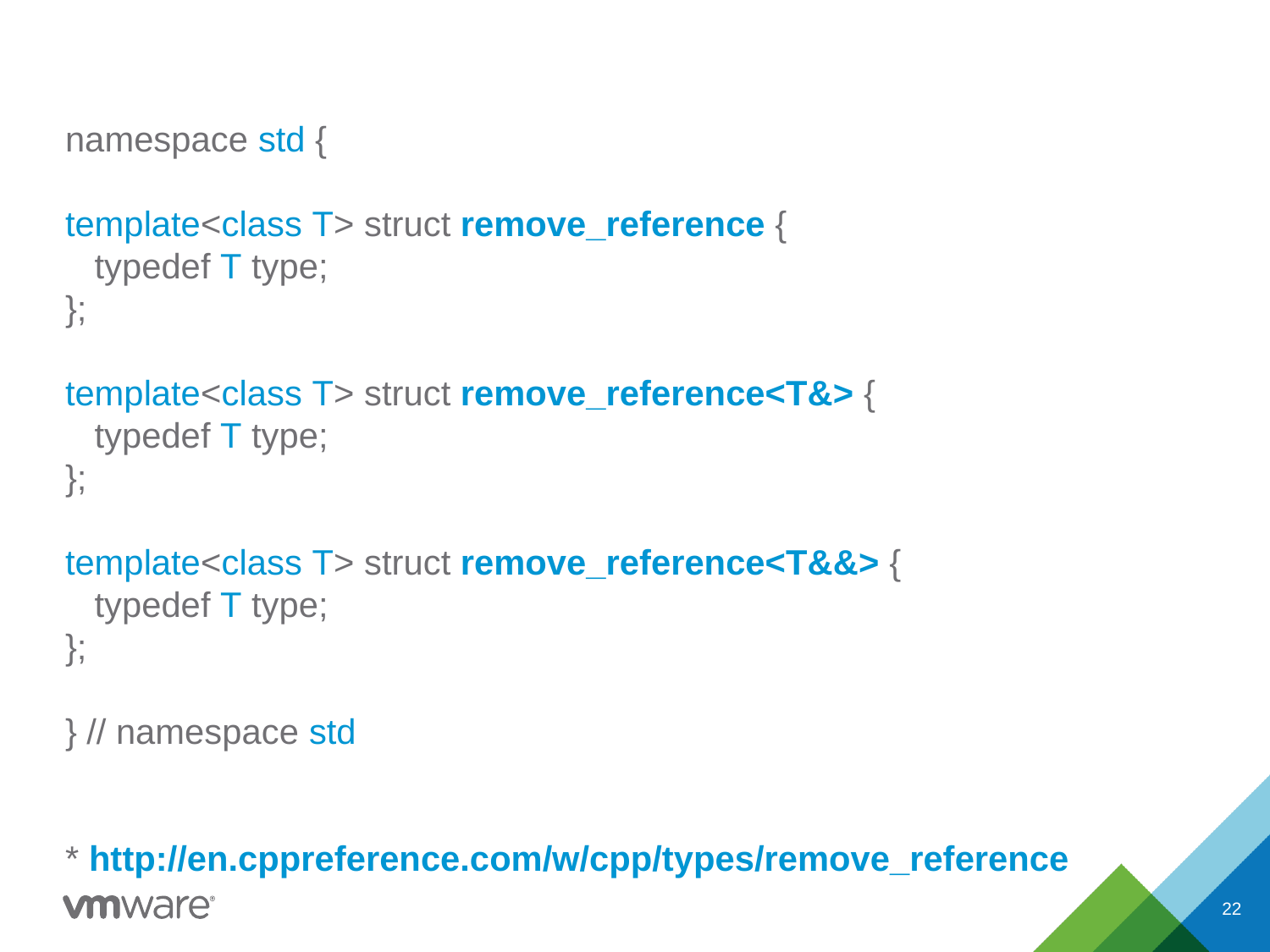

namespace std {

template<class T> struct remove_reference {
   typedef T type;
};

template<class T> struct remove_reference<T&> {
   typedef T type;
};

template<class T> struct remove_reference<T&&> {
   typedef T type;
};

} // namespace std

* http://en.cppreference.com/w/cpp/types/remove_reference

* http://en.cppreference.com/w/cpp/types
22